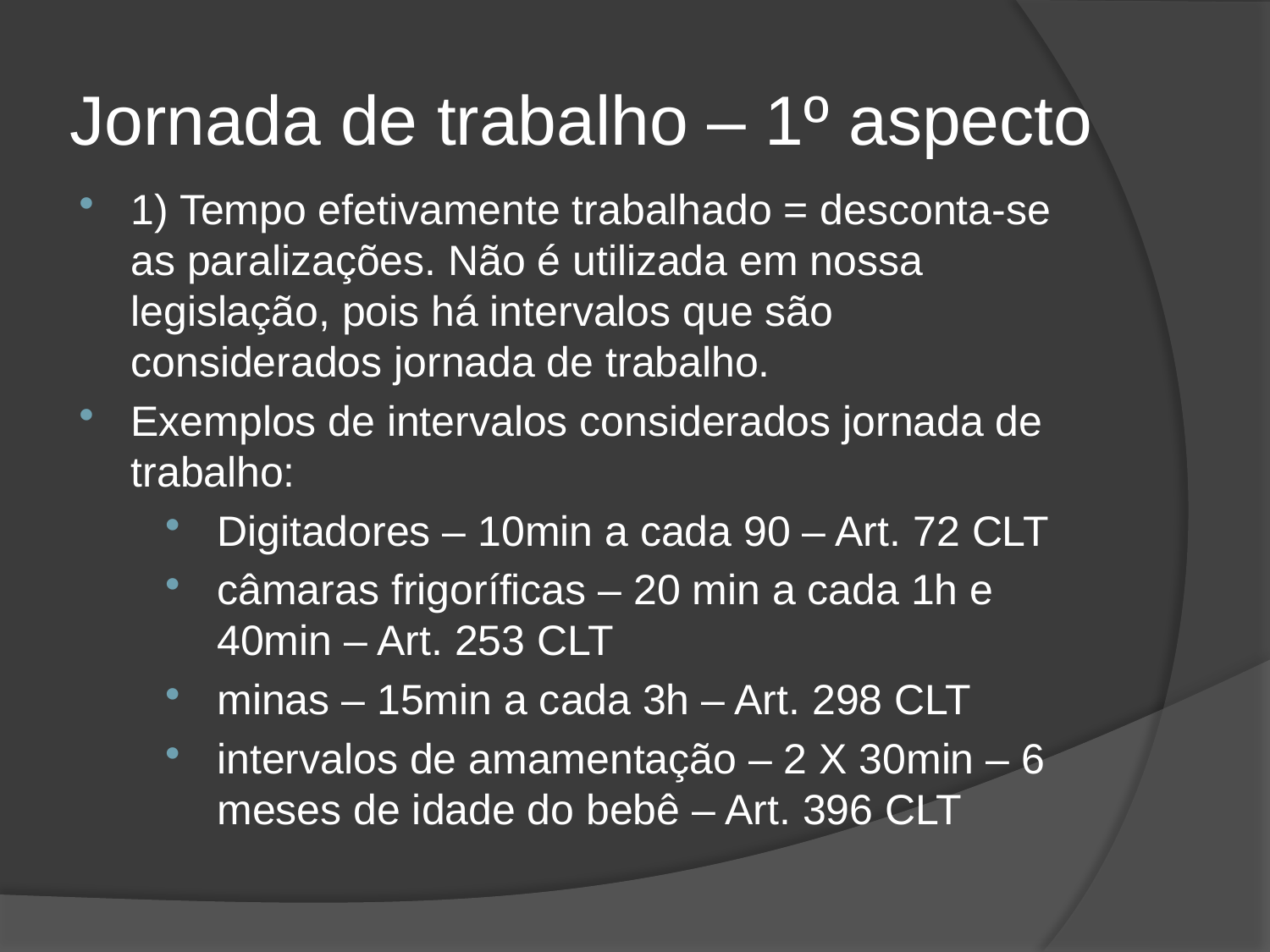

# Jornada de trabalho – 1º aspecto
1) Tempo efetivamente trabalhado = desconta-se as paralizações. Não é utilizada em nossa legislação, pois há intervalos que são considerados jornada de trabalho.
Exemplos de intervalos considerados jornada de trabalho:
Digitadores – 10min a cada 90 – Art. 72 CLT
câmaras frigoríficas – 20 min a cada 1h e 40min – Art. 253 CLT
minas – 15min a cada 3h – Art. 298 CLT
intervalos de amamentação – 2 X 30min – 6 meses de idade do bebê – Art. 396 CLT